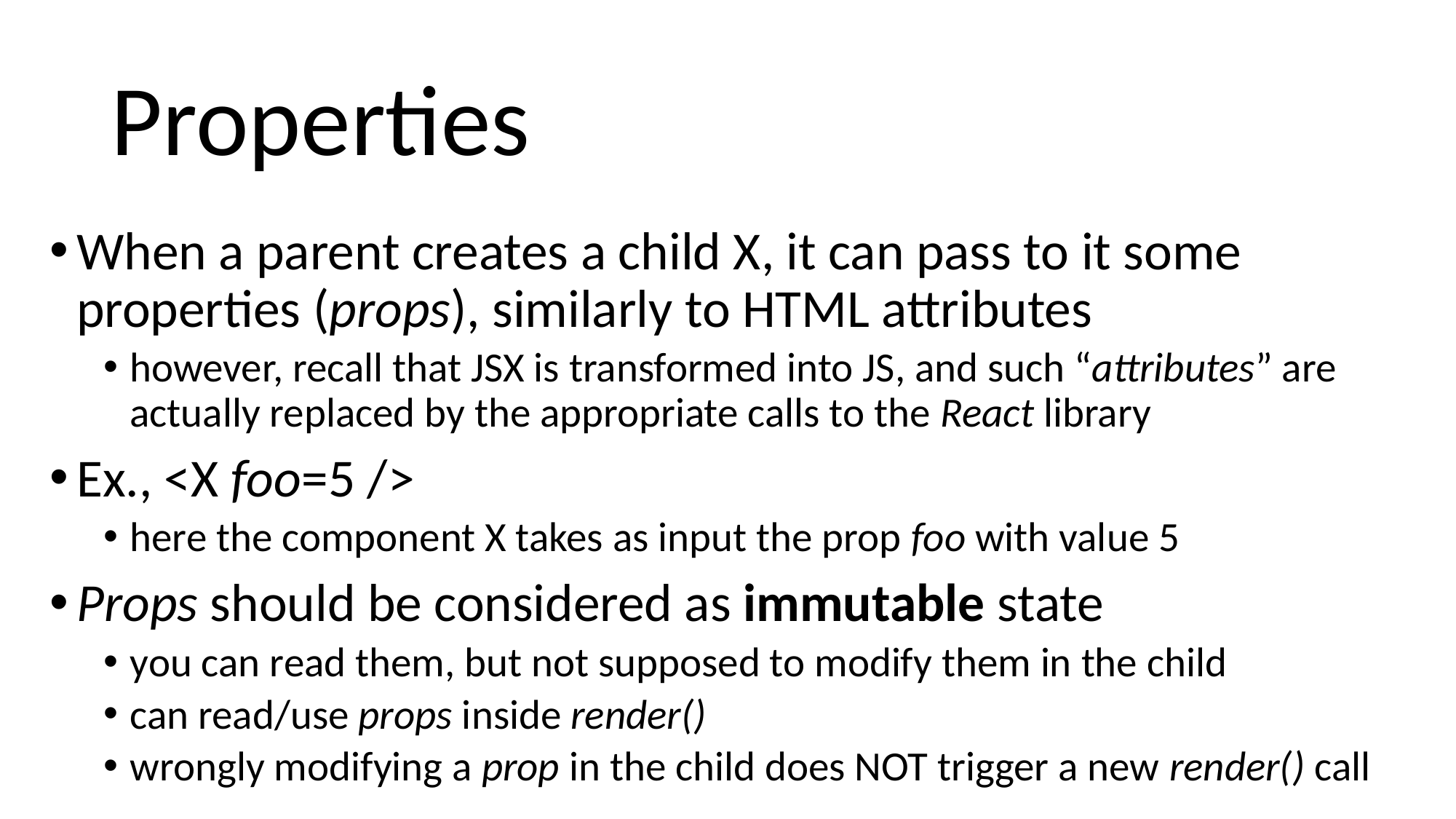

# Properties
When a parent creates a child X, it can pass to it some properties (props), similarly to HTML attributes
however, recall that JSX is transformed into JS, and such “attributes” are actually replaced by the appropriate calls to the React library
Ex., <X foo=5 />
here the component X takes as input the prop foo with value 5
Props should be considered as immutable state
you can read them, but not supposed to modify them in the child
can read/use props inside render()
wrongly modifying a prop in the child does NOT trigger a new render() call